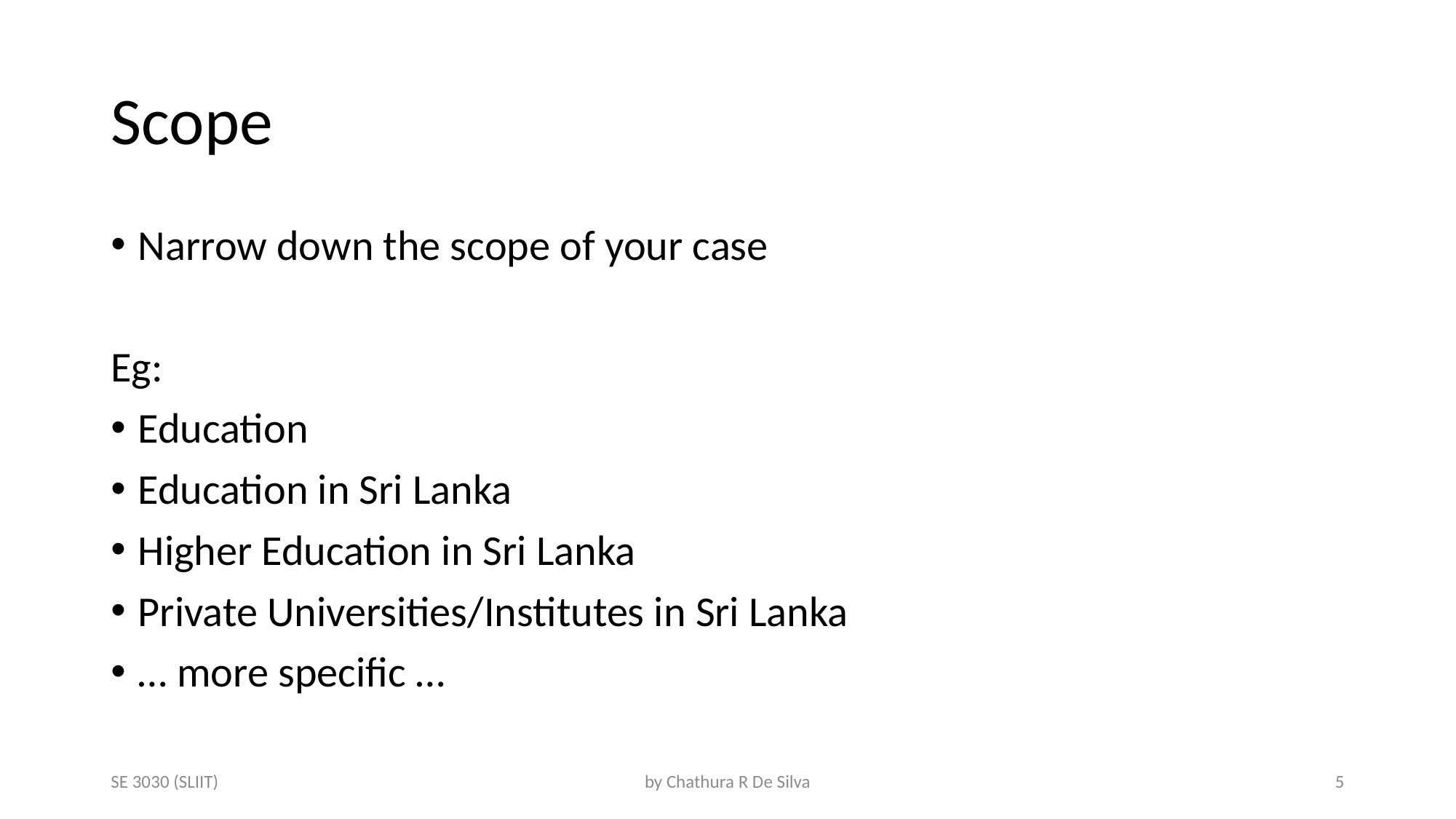

# Scope
Narrow down the scope of your case

Eg:
Education
Education in Sri Lanka
Higher Education in Sri Lanka
Private Universities/Institutes in Sri Lanka
… more specific …
SE 3030 (SLIIT)
by Chathura R De Silva
5